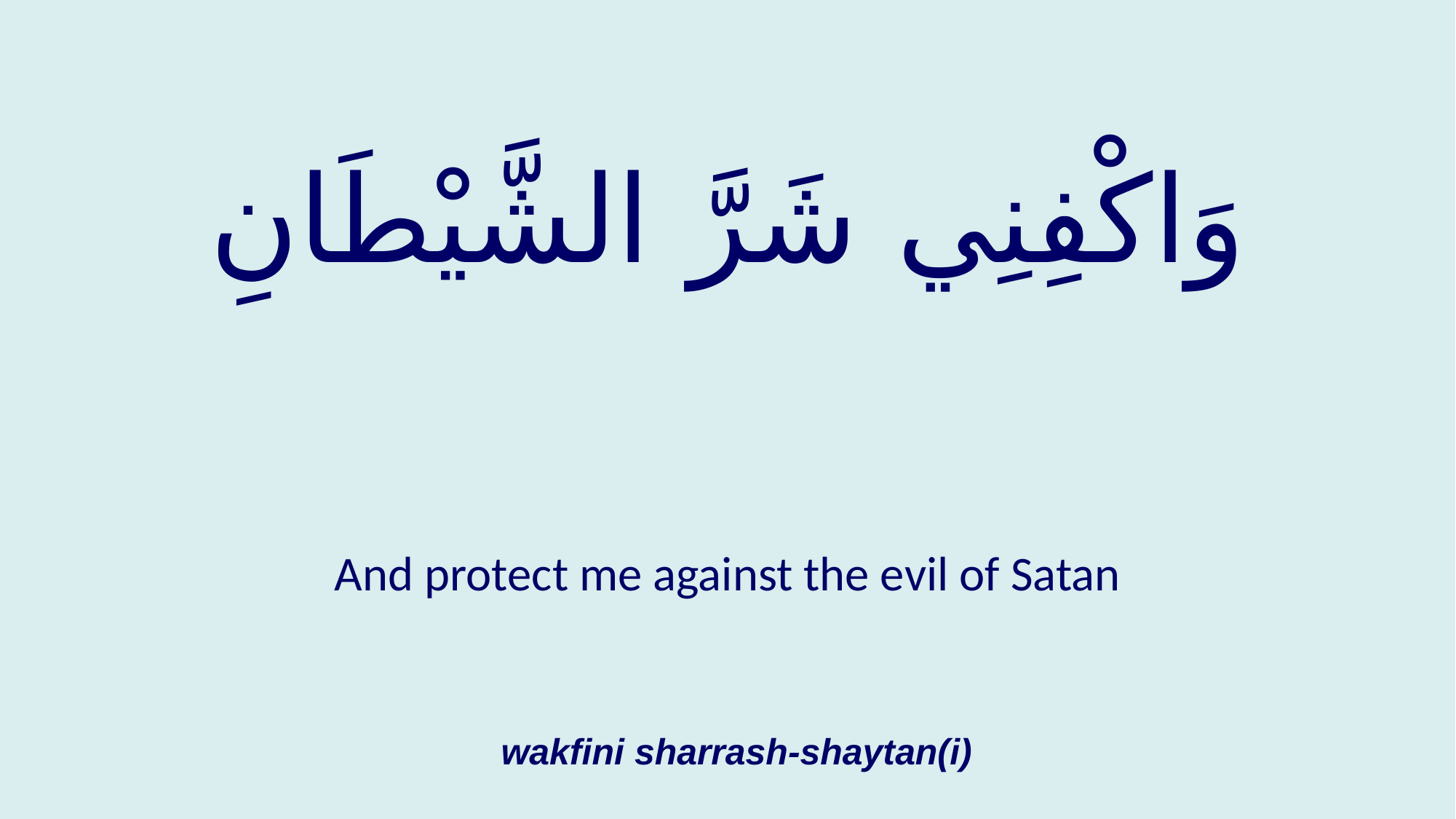

# وَاكْفِنِي شَرَّ الشَّيْطَانِ
And protect me against the evil of Satan
wakfini sharrash-shaytan(i)